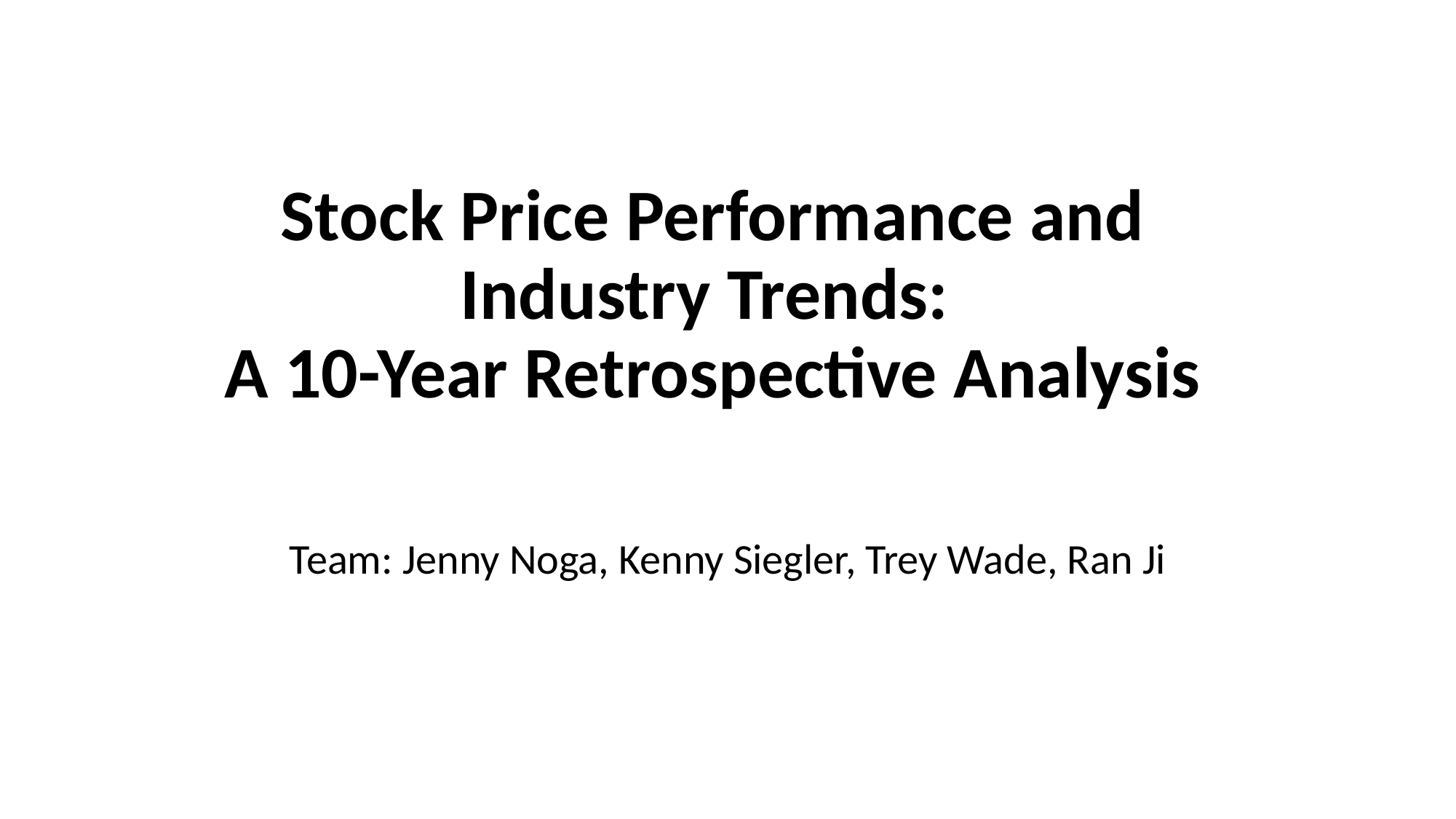

# Stock Price Performance and Industry Trends: A 10-Year Retrospective Analysis
Team: Jenny Noga, Kenny Siegler, Trey Wade, Ran Ji